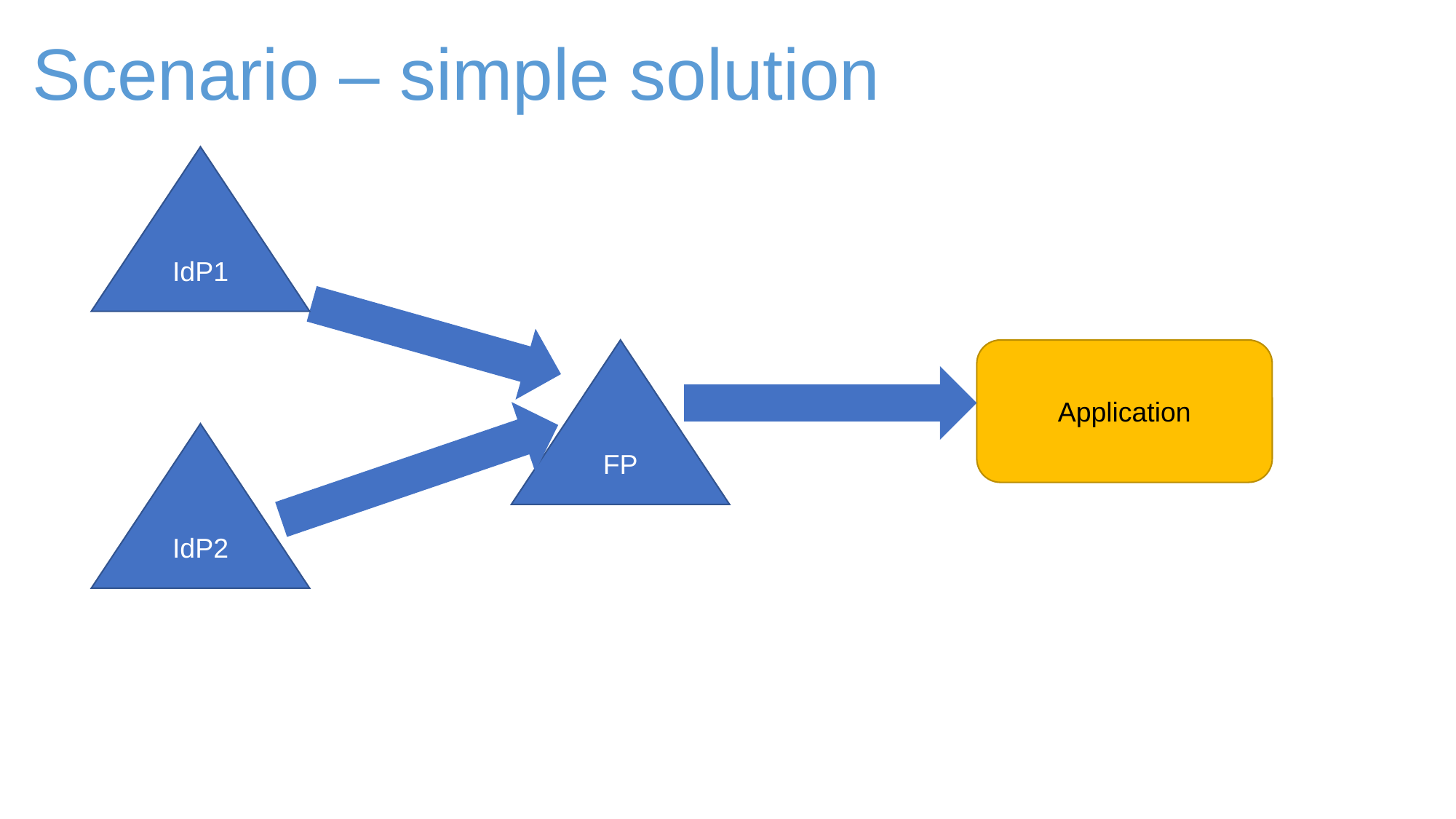

# Scenario – simple solution
IdP1

FP
Application

IdP2